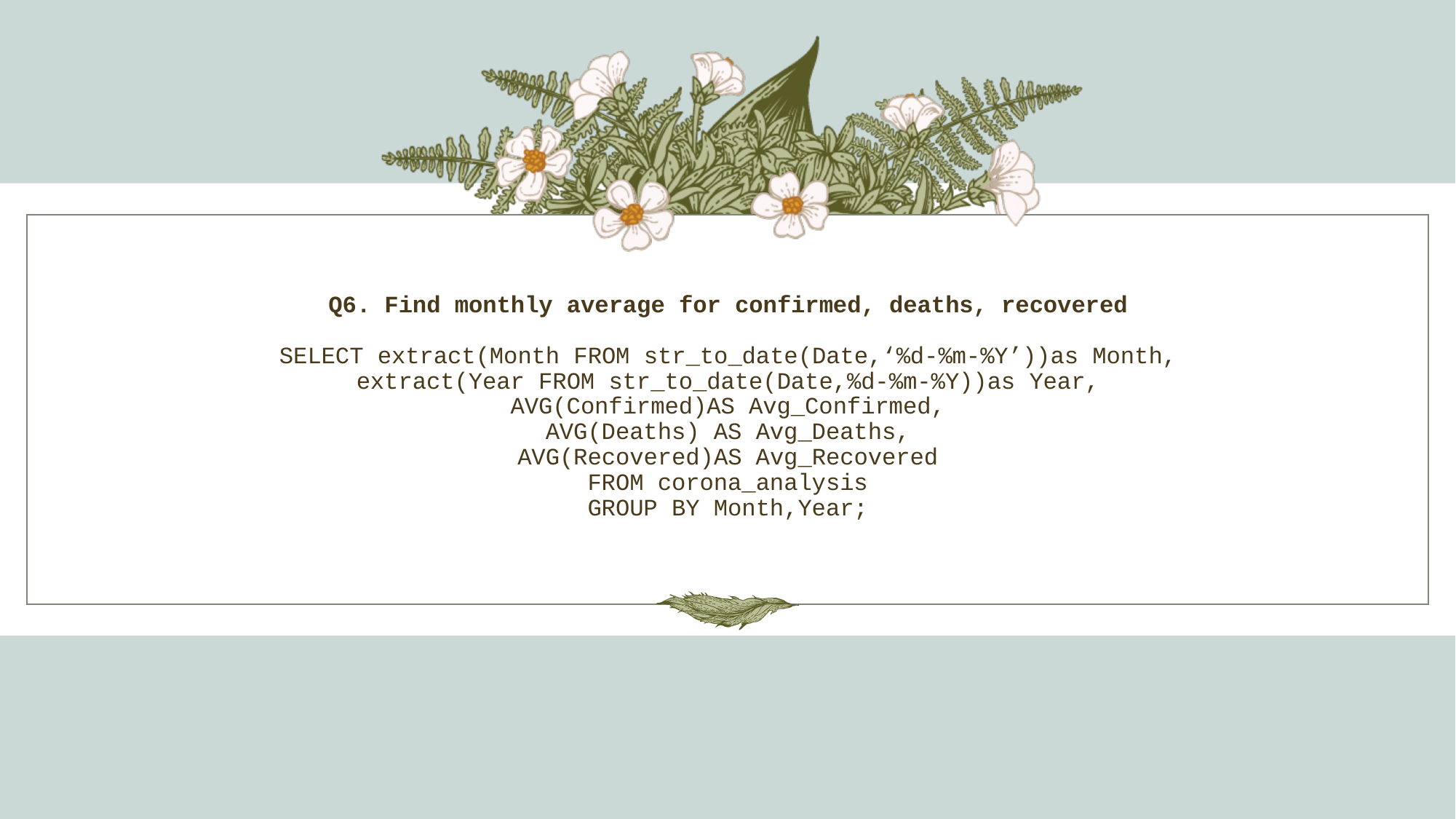

# Q6. Find monthly average for confirmed, deaths, recovered SELECT extract(Month FROM str_to_date(Date,‘%d-%m-%Y’))as Month, extract(Year FROM str_to_date(Date,%d-%m-%Y))as Year, AVG(Confirmed)AS Avg_Confirmed, AVG(Deaths) AS Avg_Deaths, AVG(Recovered)AS Avg_Recovered FROM corona_analysis GROUP BY Month,Year;